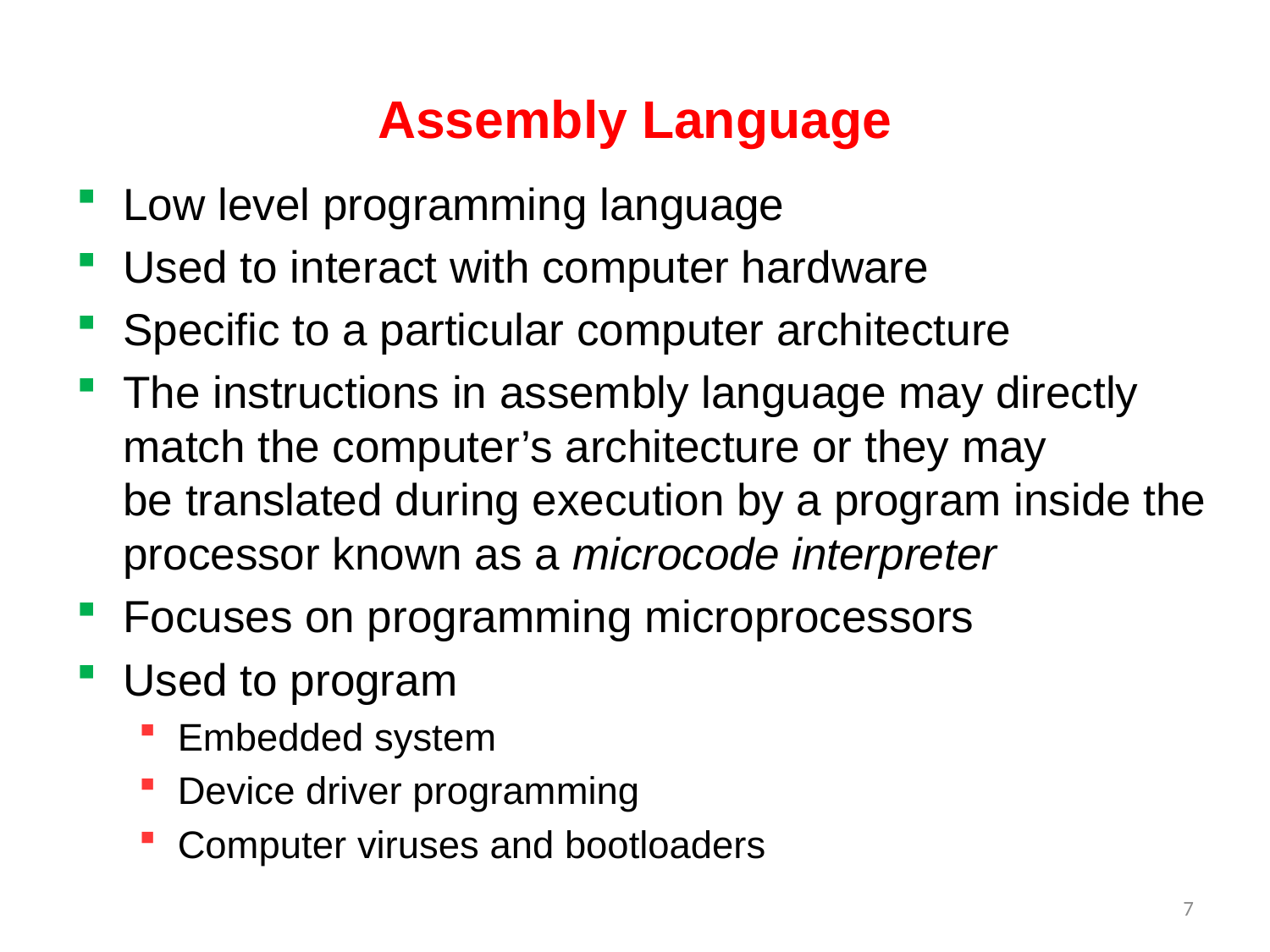

# Assembly Language
Low level programming language
Used to interact with computer hardware
Specific to a particular computer architecture
The instructions in assembly language may directly match the computer’s architecture or they may
be translated during execution by a program inside the processor known as a microcode interpreter
Focuses on programming microprocessors
Used to program
Embedded system
Device driver programming
Computer viruses and bootloaders
7